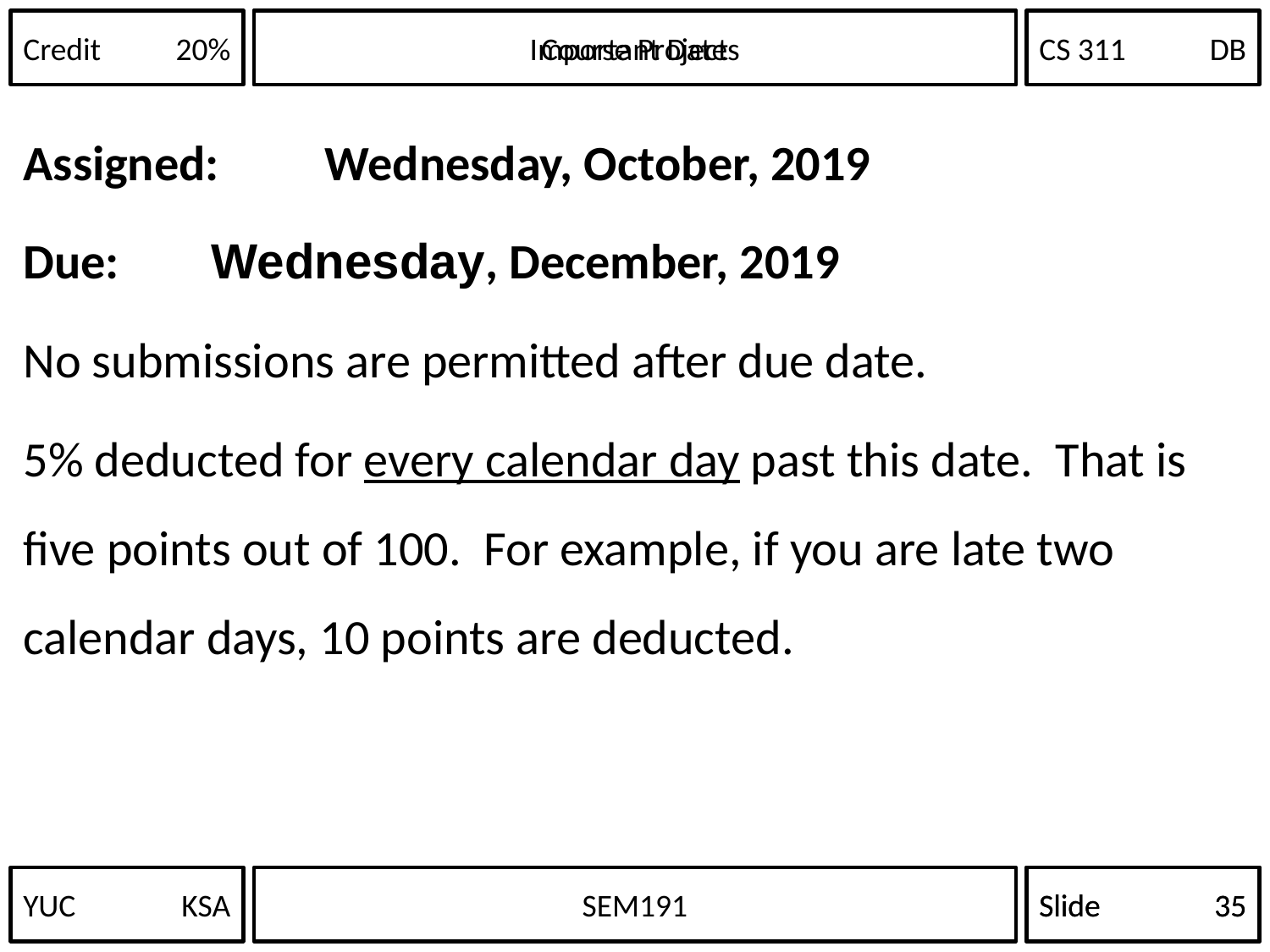

Important Dates
Assigned:	Wednesday, October, 2019
Due:	 Wednesday, December, 2019
No submissions are permitted after due date.
5% deducted for every calendar day past this date.  That is five points out of 100.  For example, if you are late two calendar days, 10 points are deducted.
YUC	KSA
Slide	35